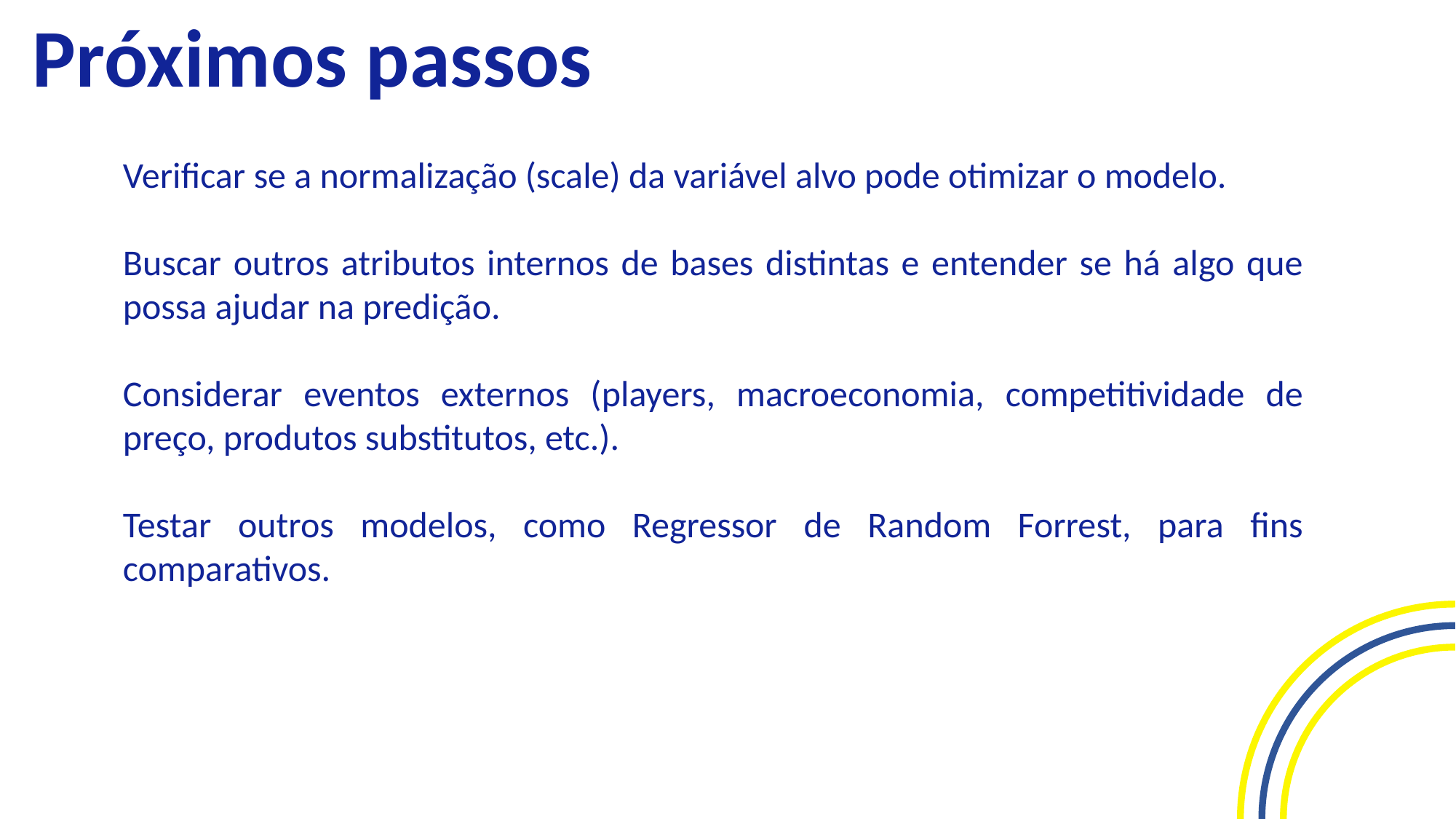

Próximos passos
Verificar se a normalização (scale) da variável alvo pode otimizar o modelo.

Buscar outros atributos internos de bases distintas e entender se há algo que possa ajudar na predição.

Considerar eventos externos (players, macroeconomia, competitividade de preço, produtos substitutos, etc.).

Testar outros modelos, como Regressor de Random Forrest, para fins comparativos.